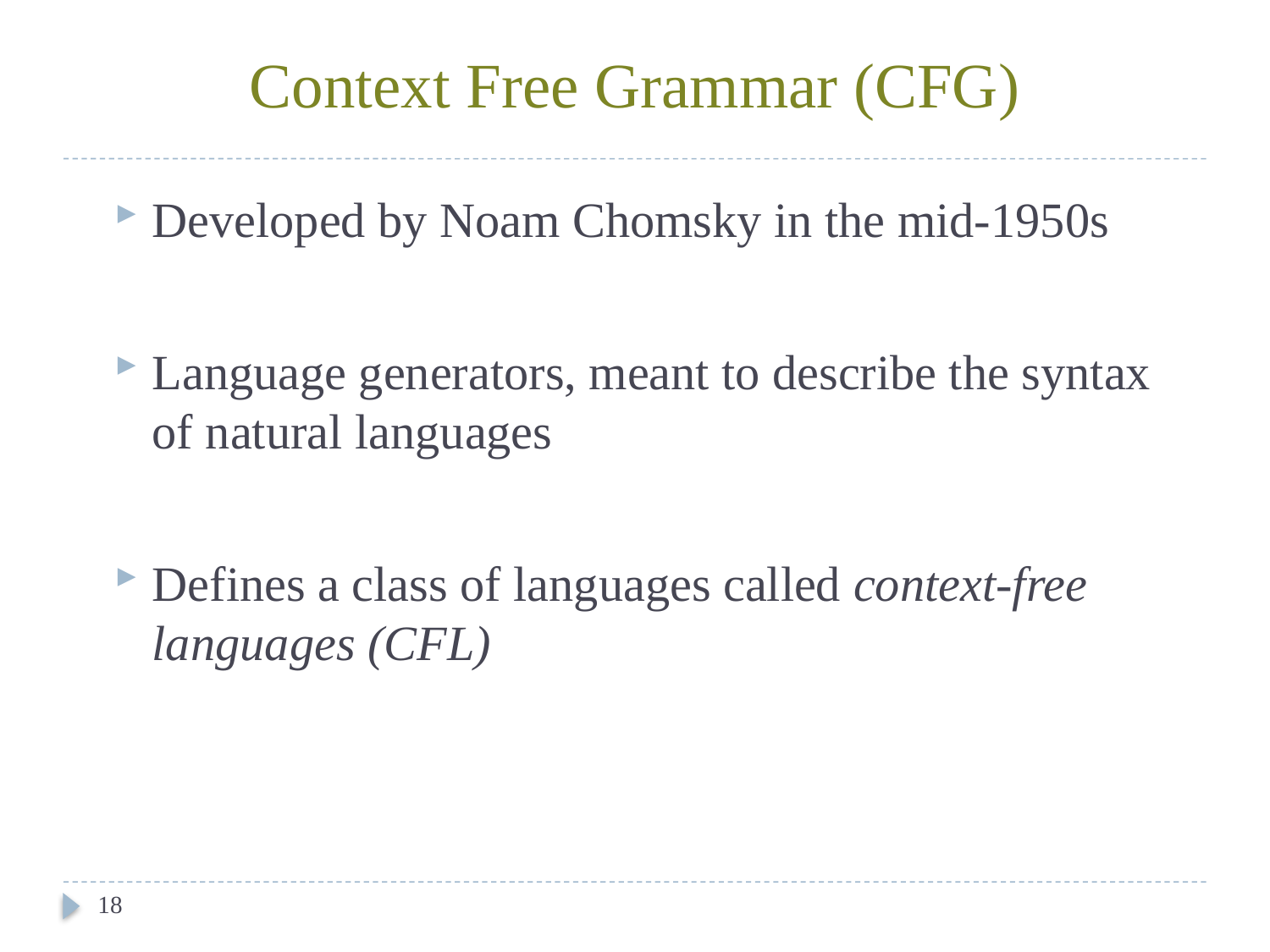

# Context Free Grammar (CFG)
Developed by Noam Chomsky in the mid-1950s

Language generators, meant to describe the syntax of natural languages

Defines a class of languages called context-free languages (CFL)

18